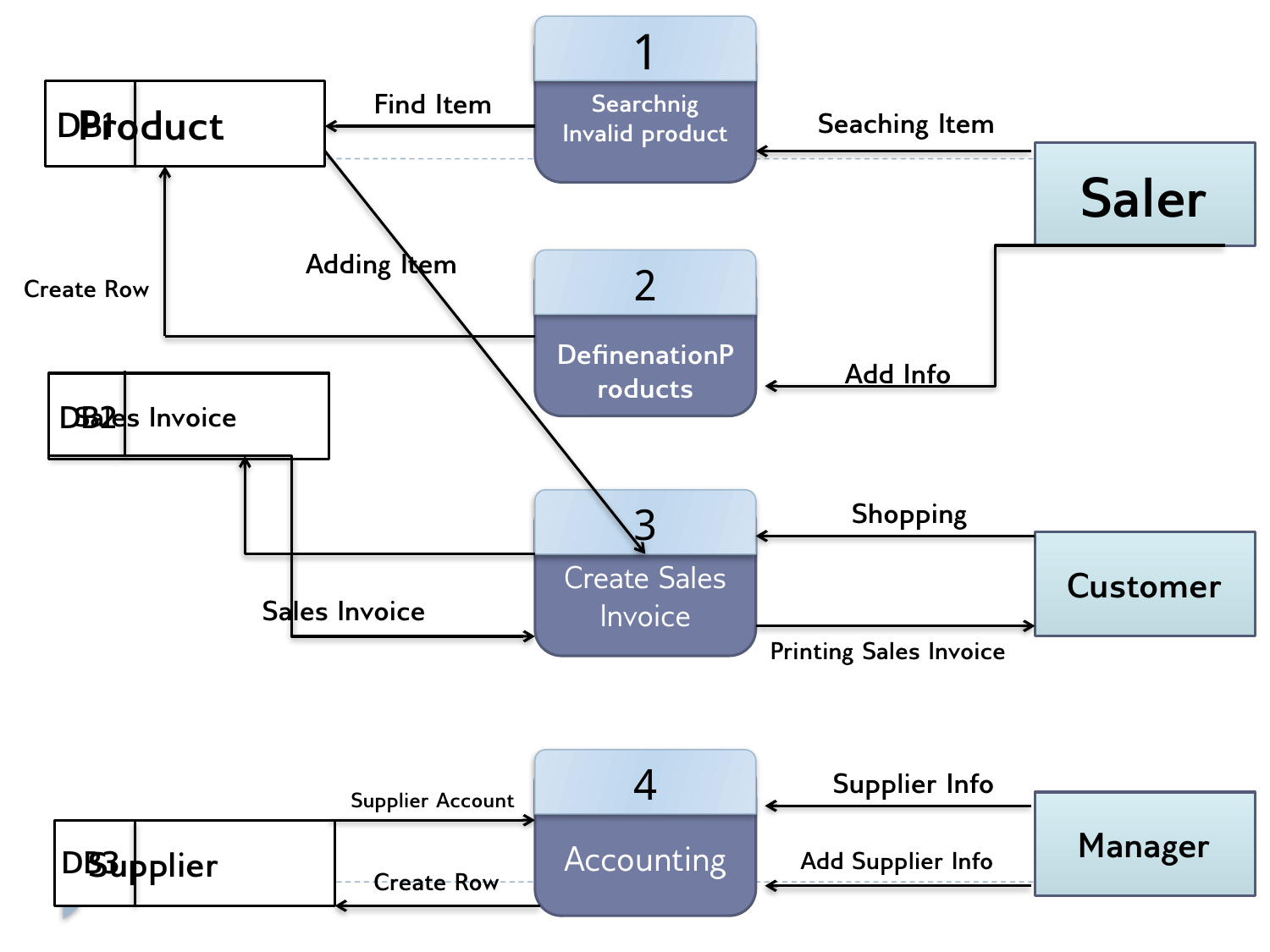

1

Searchnig Invalid product
Find Item
      Product
DB1
Seaching Item
Saler
Adding Item
2

DefinenationProducts

Create Row
Add Info
         Sales Invoice
DB2
Shopping
3

Create Sales Invoice
Customer
Sales Invoice
Printing Sales Invoice
4

Accounting
Supplier Info
Supplier Account
Manager
         Supplier
DB3
Add Supplier Info
Create Row
#